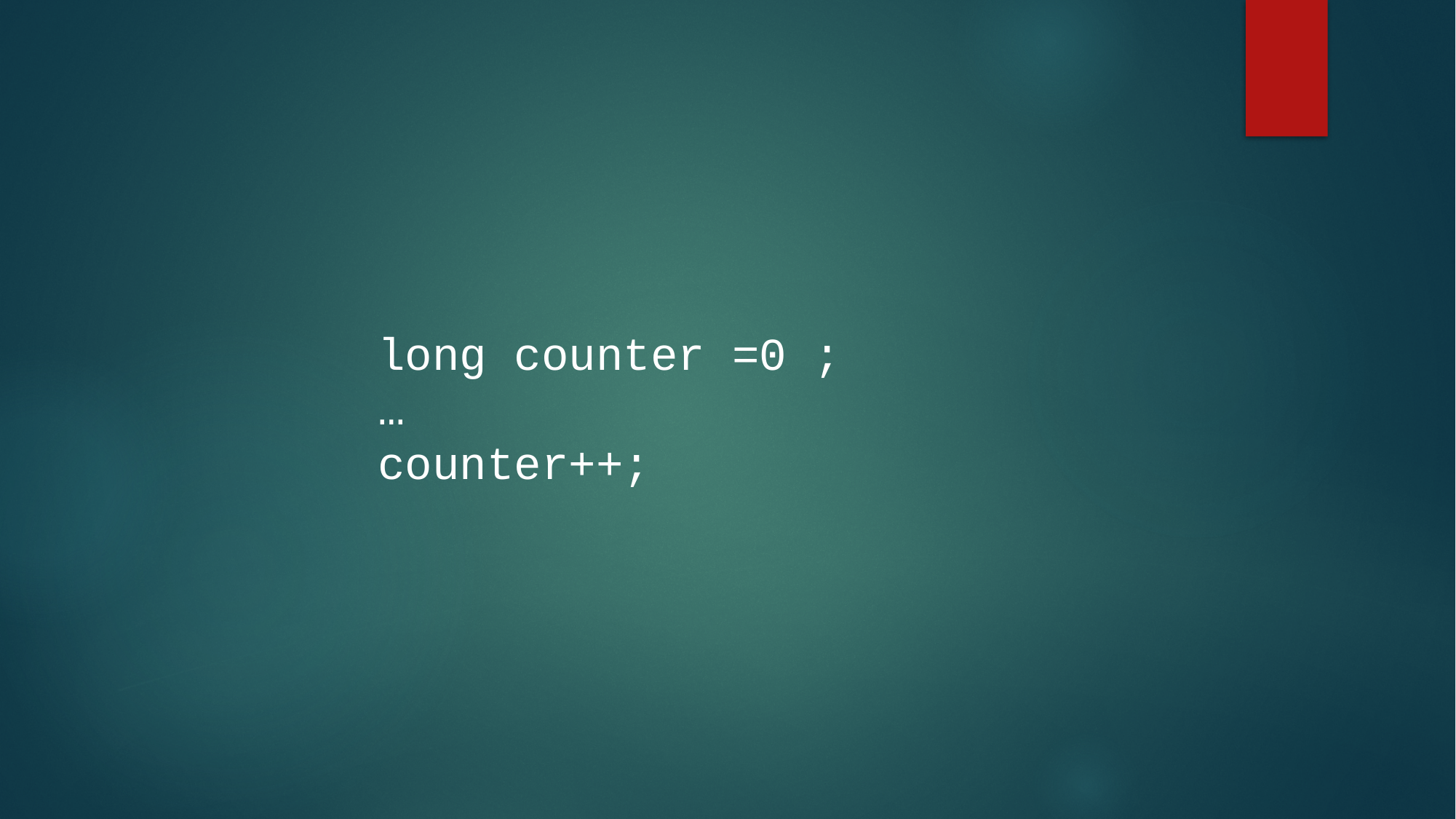

#
long counter =0 ;
…
counter++;